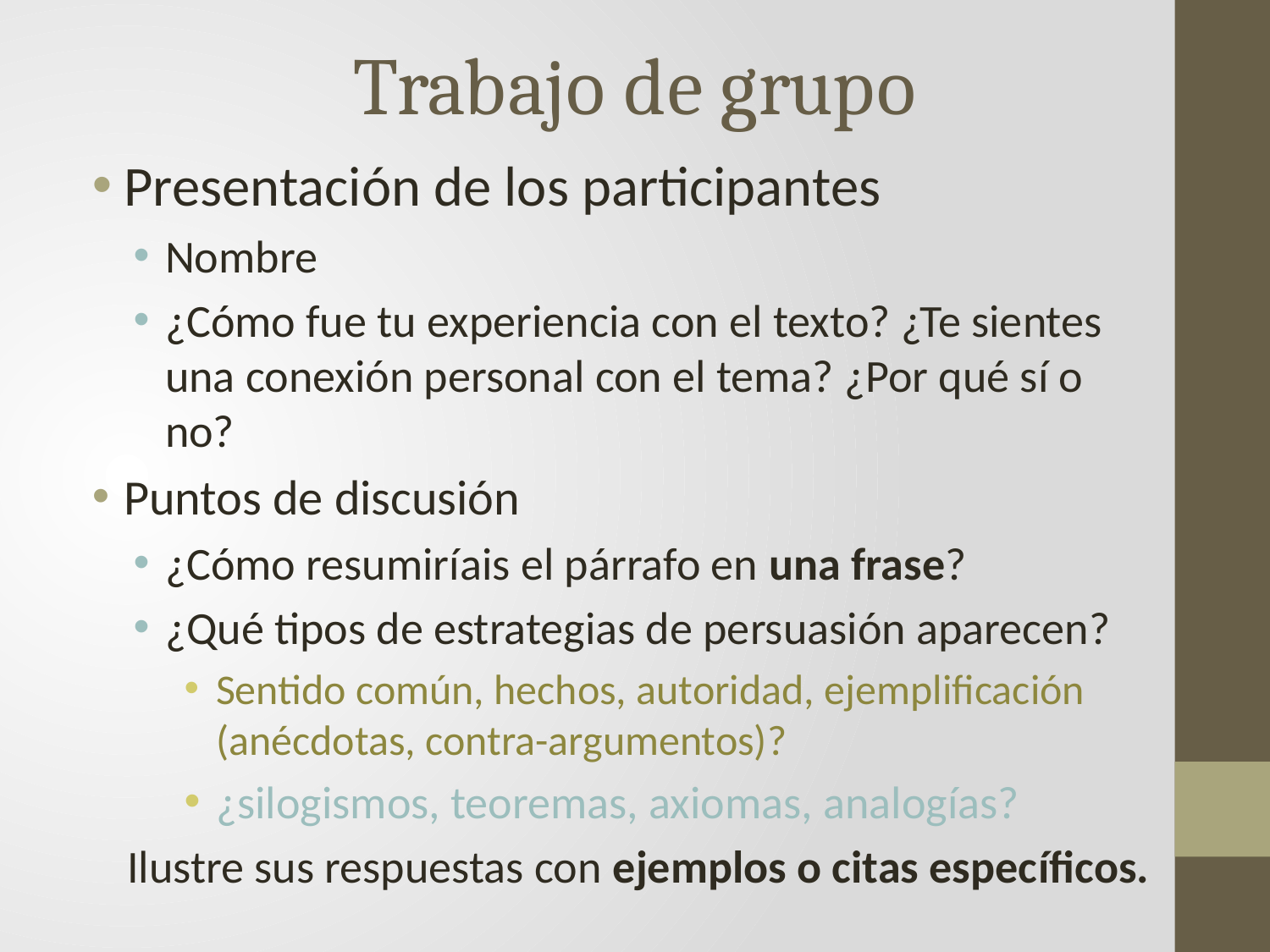

# Trabajo de grupo
Presentación de los participantes
Nombre
¿Cómo fue tu experiencia con el texto? ¿Te sientes una conexión personal con el tema? ¿Por qué sí o no?
Puntos de discusión
¿Cómo resumiríais el párrafo en una frase?
¿Qué tipos de estrategias de persuasión aparecen?
Sentido común, hechos, autoridad, ejemplificación (anécdotas, contra-argumentos)?
¿silogismos, teoremas, axiomas, analogías?
Ilustre sus respuestas con ejemplos o citas específicos.